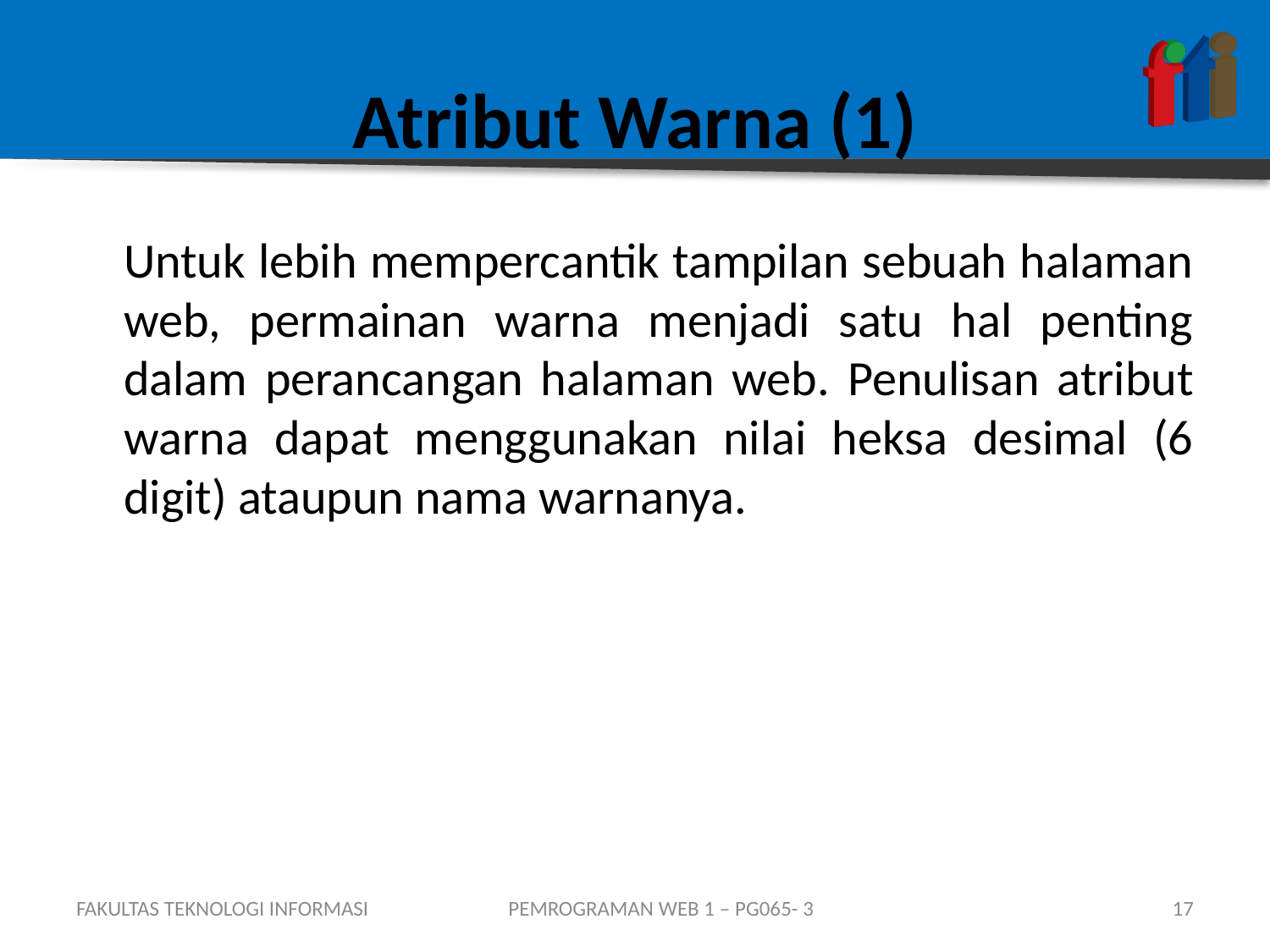

# Atribut Warna (1)
	Untuk lebih mempercantik tampilan sebuah halaman web, permainan warna menjadi satu hal penting dalam perancangan halaman web. Penulisan atribut warna dapat menggunakan nilai heksa desimal (6 digit) ataupun nama warnanya.
FAKULTAS TEKNOLOGI INFORMASI
PEMROGRAMAN WEB 1 – PG065- 3
17